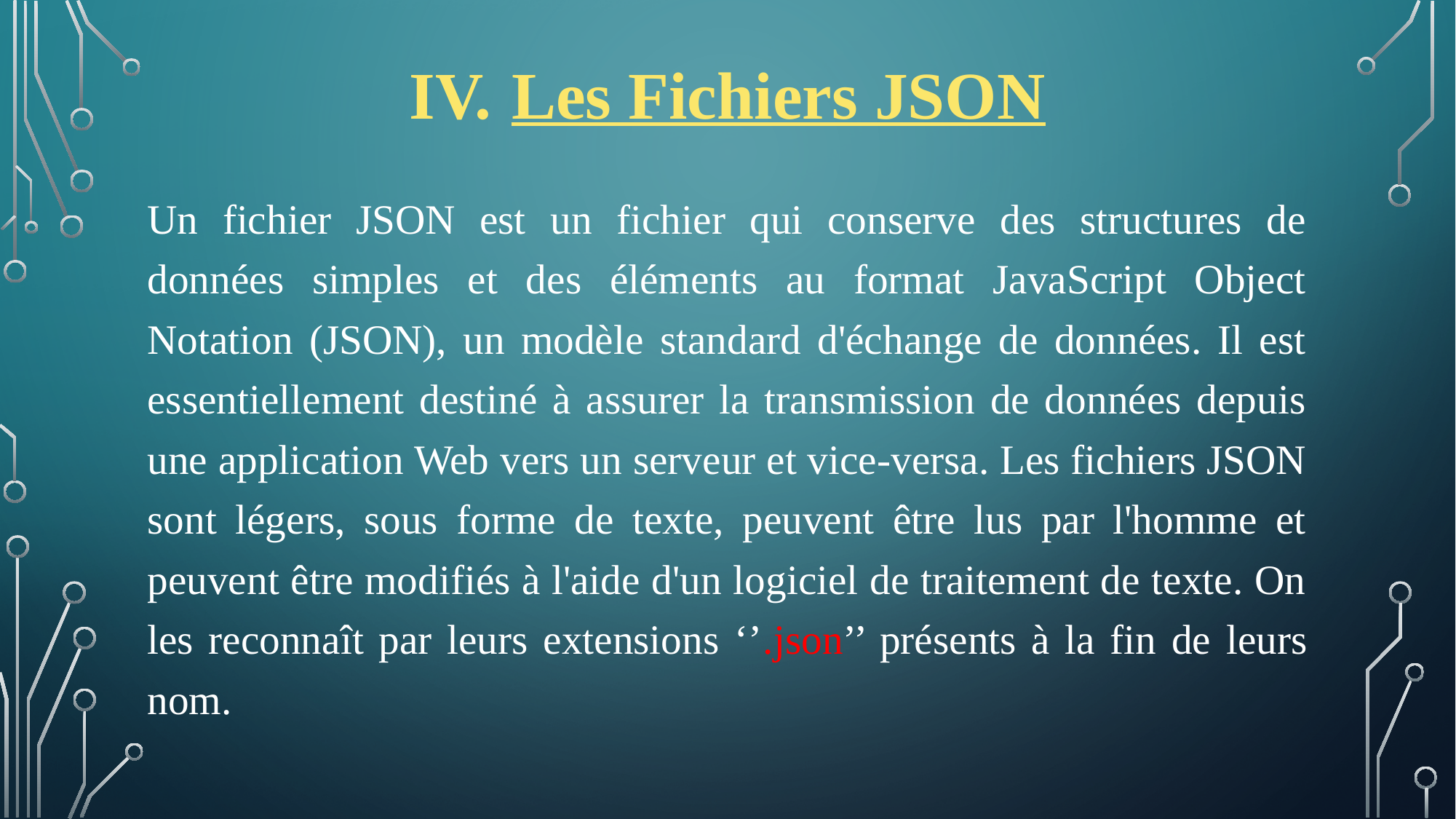

# Les Fichiers JSON
Un fichier JSON est un fichier qui conserve des structures de données simples et des éléments au format JavaScript Object Notation (JSON), un modèle standard d'échange de données. Il est essentiellement destiné à assurer la transmission de données depuis une application Web vers un serveur et vice-versa. Les fichiers JSON sont légers, sous forme de texte, peuvent être lus par l'homme et peuvent être modifiés à l'aide d'un logiciel de traitement de texte. On les reconnaît par leurs extensions ‘’.json’’ présents à la fin de leurs nom.